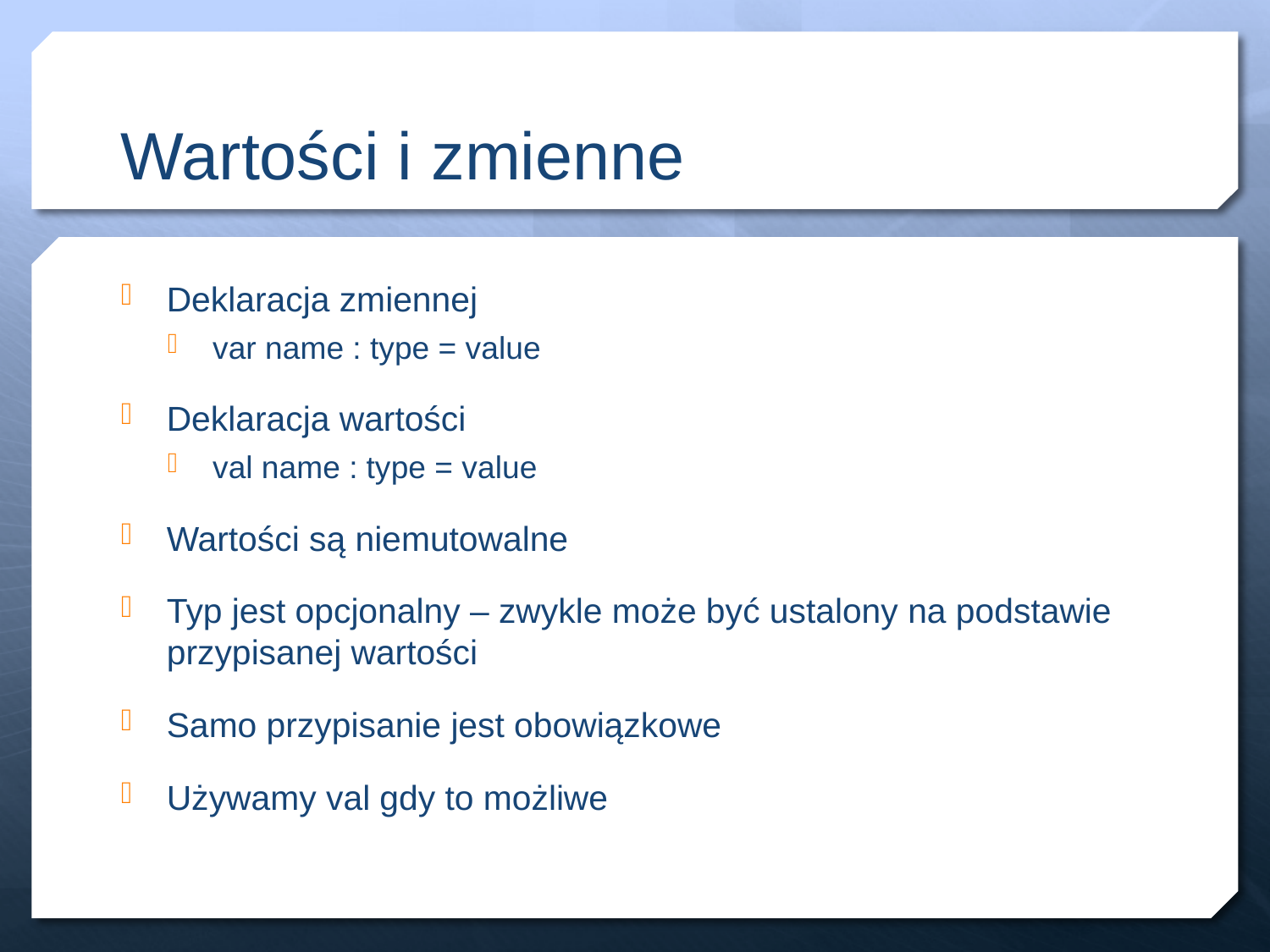

# Wartości i zmienne
Deklaracja zmiennej
var name : type = value
Deklaracja wartości
val name : type = value
Wartości są niemutowalne
Typ jest opcjonalny – zwykle może być ustalony na podstawie przypisanej wartości
Samo przypisanie jest obowiązkowe
Używamy val gdy to możliwe